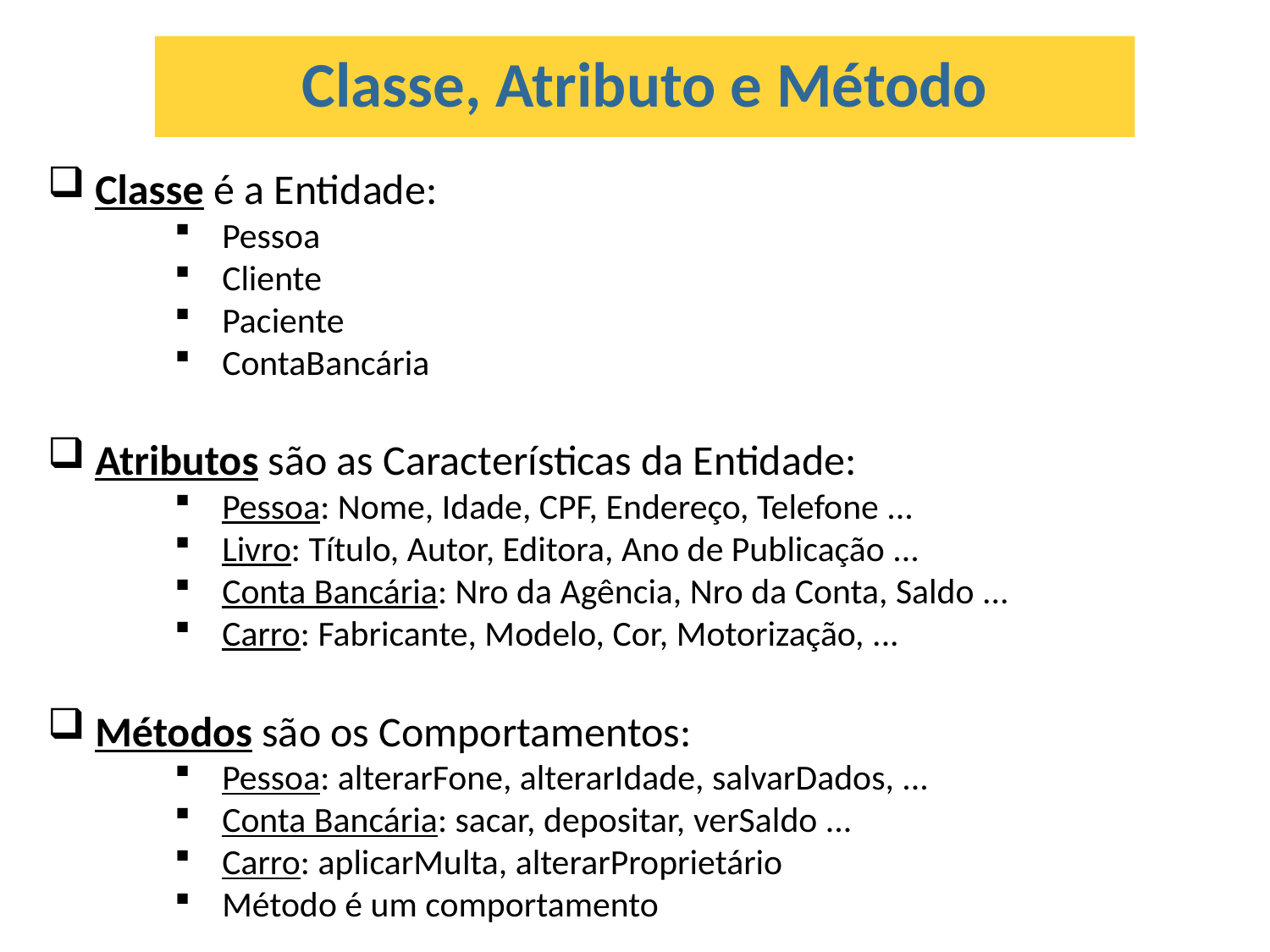

Classe, Atributo e Método
Classe é a Entidade:
Pessoa
Cliente
Paciente
ContaBancária

Atributos são as Características da Entidade:
Pessoa: Nome, Idade, CPF, Endereço, Telefone ...
Livro: Título, Autor, Editora, Ano de Publicação ...
Conta Bancária: Nro da Agência, Nro da Conta, Saldo ...
Carro: Fabricante, Modelo, Cor, Motorização, ...

Métodos são os Comportamentos:
Pessoa: alterarFone, alterarIdade, salvarDados, ...
Conta Bancária: sacar, depositar, verSaldo ...
Carro: aplicarMulta, alterarProprietário
Método é um comportamento